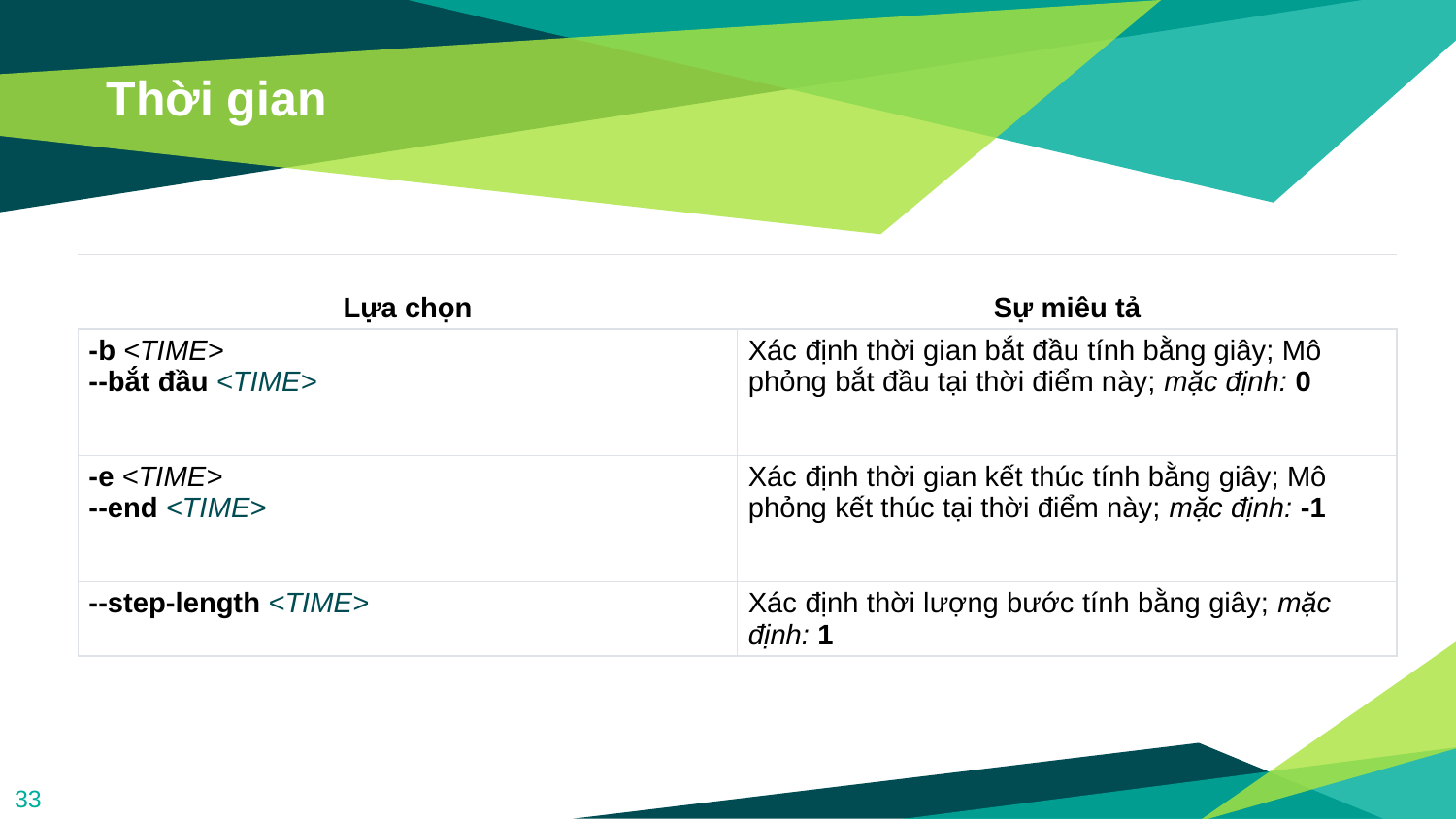

# Thời gian
| Lựa chọn | Sự miêu tả |
| --- | --- |
| -b <TIME> --bắt đầu <TIME> | Xác định thời gian bắt đầu tính bằng giây; Mô phỏng bắt đầu tại thời điểm này; mặc định: 0 |
| -e <TIME> --end <TIME> | Xác định thời gian kết thúc tính bằng giây; Mô phỏng kết thúc tại thời điểm này; mặc định: -1 |
| --step-length <TIME> | Xác định thời lượng bước tính bằng giây; mặc định: 1 |

33